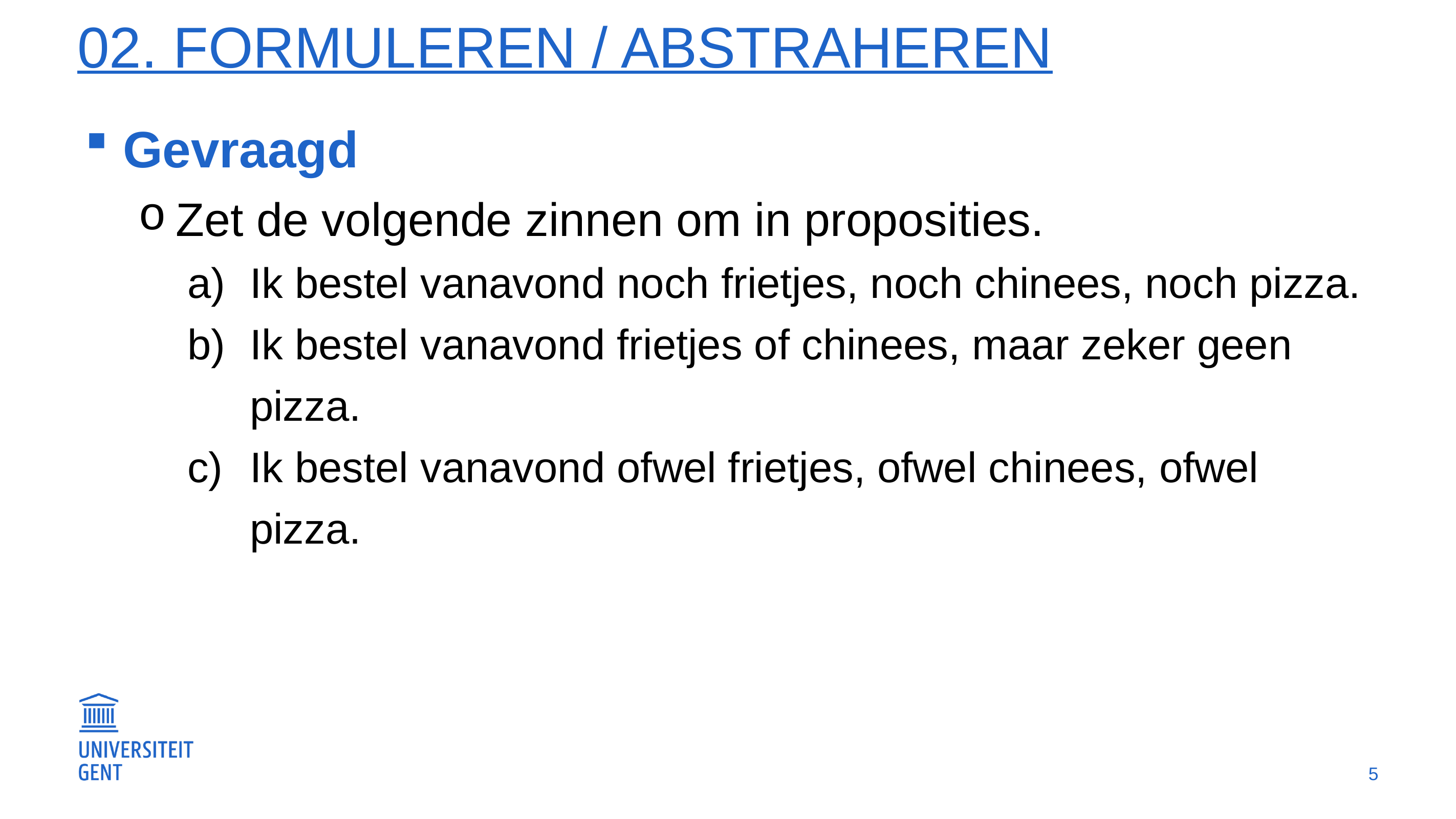

# 02. Formuleren / Abstraheren
Gevraagd
Zet de volgende zinnen om in proposities.
Ik bestel vanavond noch frietjes, noch chinees, noch pizza.
Ik bestel vanavond frietjes of chinees, maar zeker geen pizza.
Ik bestel vanavond ofwel frietjes, ofwel chinees, ofwel pizza.
5